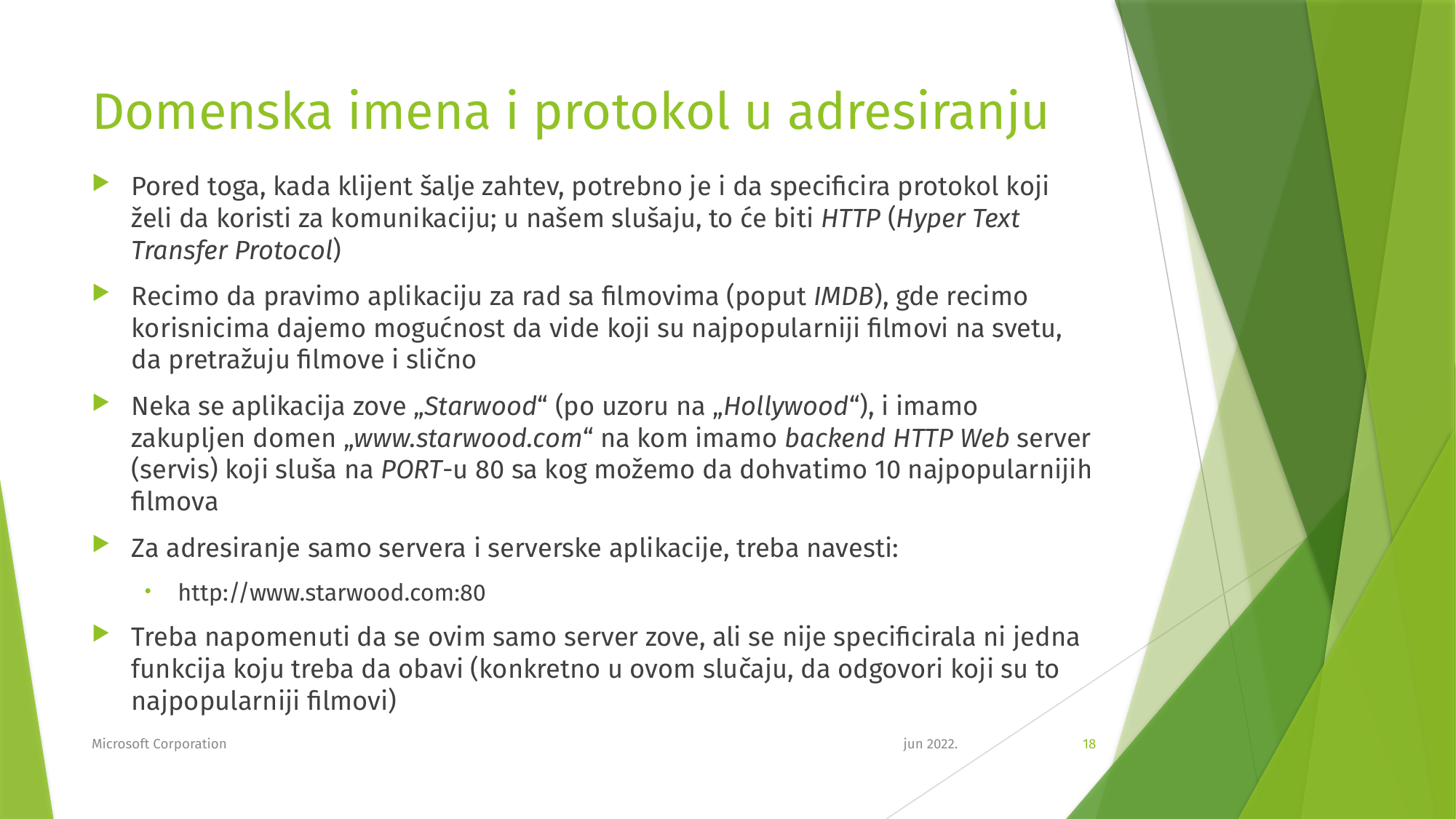

# Domenska imena i protokol u adresiranju
Pored toga, kada klijent šalje zahtev, potrebno je i da specificira protokol koji želi da koristi za komunikaciju; u našem slušaju, to će biti HTTP (Hyper Text Transfer Protocol)
Recimo da pravimo aplikaciju za rad sa filmovima (poput IMDB), gde recimo korisnicima dajemo mogućnost da vide koji su najpopularniji filmovi na svetu, da pretražuju filmove i slično
Neka se aplikacija zove „Starwood“ (po uzoru na „Hollywood“), i imamo zakupljen domen „www.starwood.com“ na kom imamo backend HTTP Web server (servis) koji sluša na PORT-u 80 sa kog možemo da dohvatimo 10 najpopularnijih filmova
Za adresiranje samo servera i serverske aplikacije, treba navesti:
http://www.starwood.com:80
Treba napomenuti da se ovim samo server zove, ali se nije specificirala ni jedna funkcija koju treba da obavi (konkretno u ovom slučaju, da odgovori koji su to najpopularniji filmovi)
Microsoft Corporation
jun 2022.
18